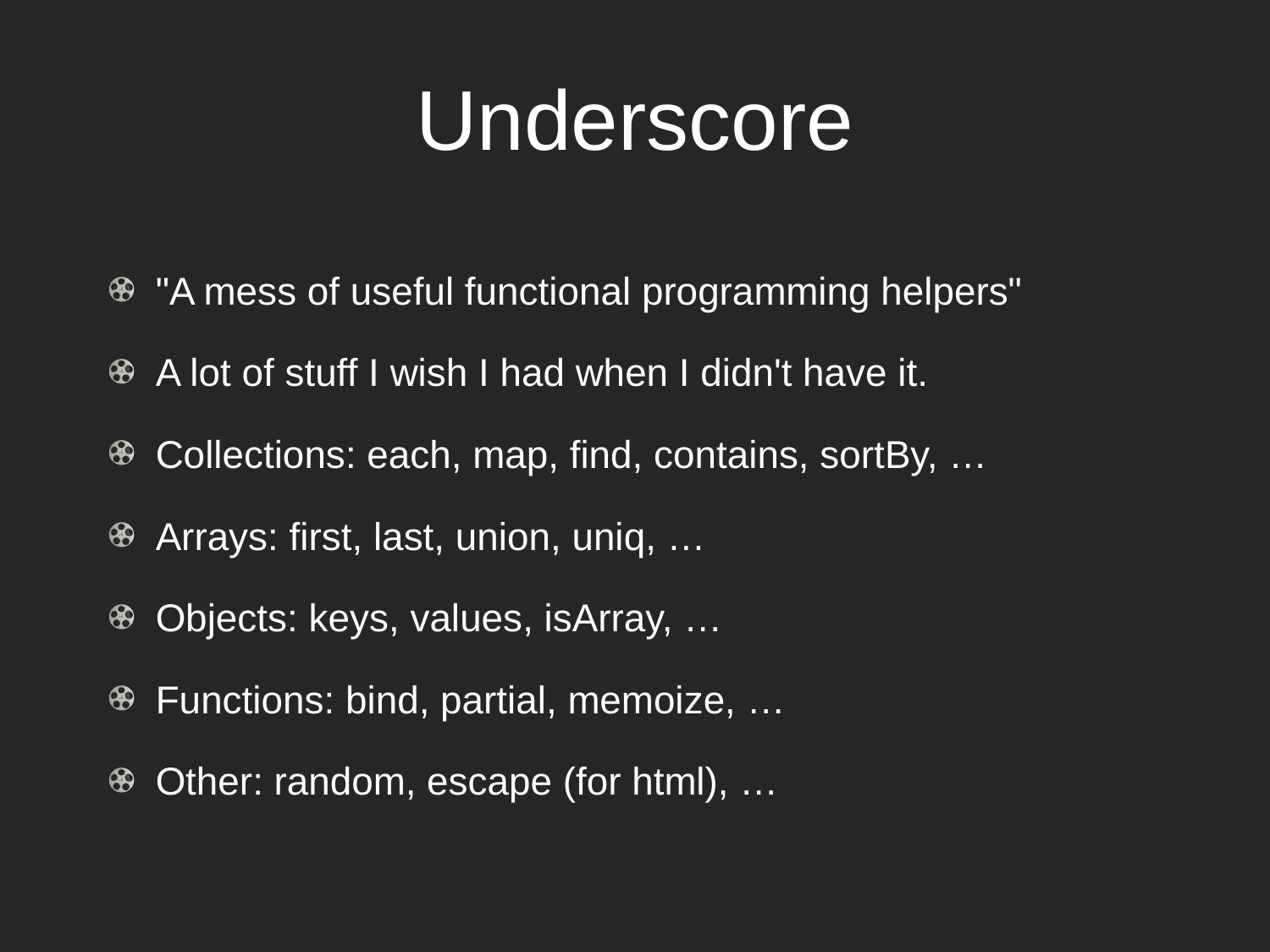

# Underscore
"A mess of useful functional programming helpers"
A lot of stuff I wish I had when I didn't have it.
Collections: each, map, find, contains, sortBy, …
Arrays: first, last, union, uniq, …
Objects: keys, values, isArray, …
Functions: bind, partial, memoize, …
Other: random, escape (for html), …